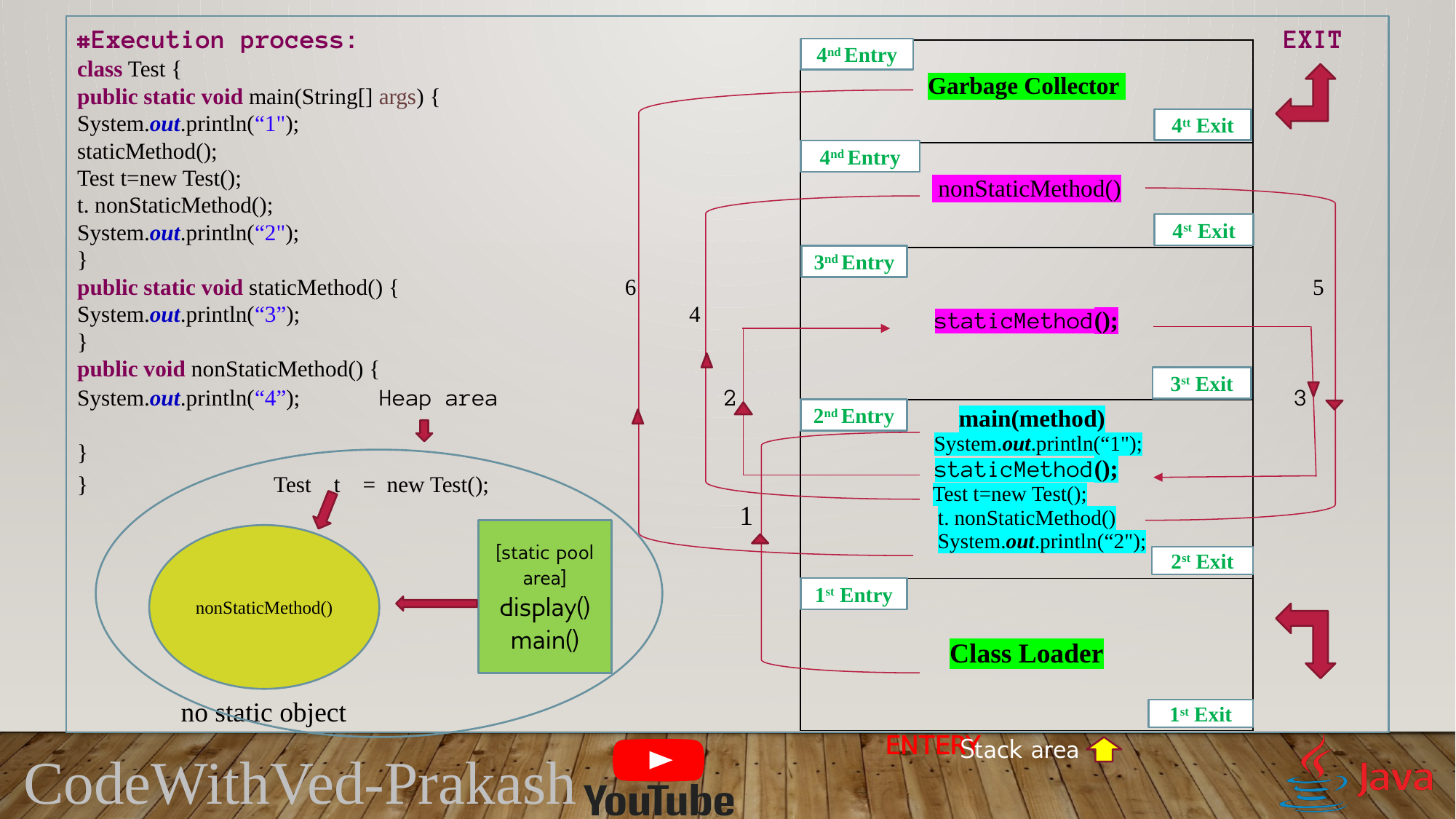

#Execution process:                                                              EXIT
class Test {
public static void main(String[] args) {
System.out.println(“1");
staticMethod();
Test t=new Test();
t. nonStaticMethod();
System.out.println(“2");
}
public static void staticMethod() {                                        6                                                                                                                        5
System.out.println(“3”);                                                                     4
}
public void nonStaticMethod() {
System.out.println(“4”);      Heap area                 2                                          3

}
}                                 Test    t    =  new Test();
                                                     1

               no static object							               									     ENTERY
4nd Entry
| Garbage Collector |
| --- |
| nonStaticMethod() |
| staticMethod(); |
| main(method) System.out.println(“1"); staticMethod(); Test t=new Test(); t. nonStaticMethod() System.out.println(“2"); |
| Class Loader |

4tt Exit
4nd Entry

4st Exit
3nd Entry

3st Exit

2nd Entry

[static pool area]
display()
main()
nonStaticMethod()

2st Exit
1st Entry

1st Exit
Stack area